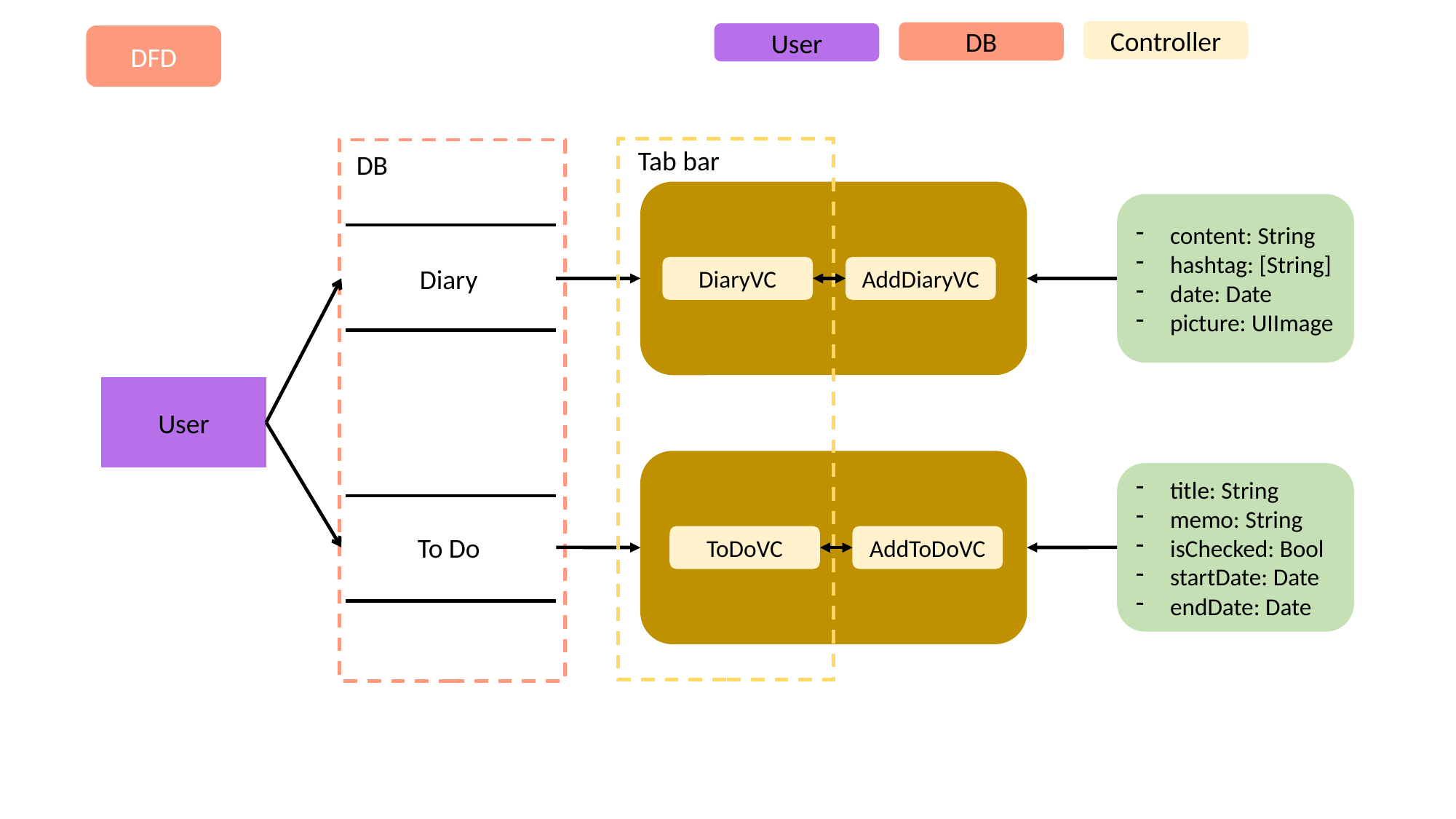

Controller
DB
User
DFD
Tab bar

DB

content: String
hashtag: [String]
date: Date
picture: UIImage
Diary
DiaryVC
AddDiaryVC
User

title: String
memo: String
isChecked: Bool
startDate: Date
endDate: Date
To Do
ToDoVC
AddToDoVC